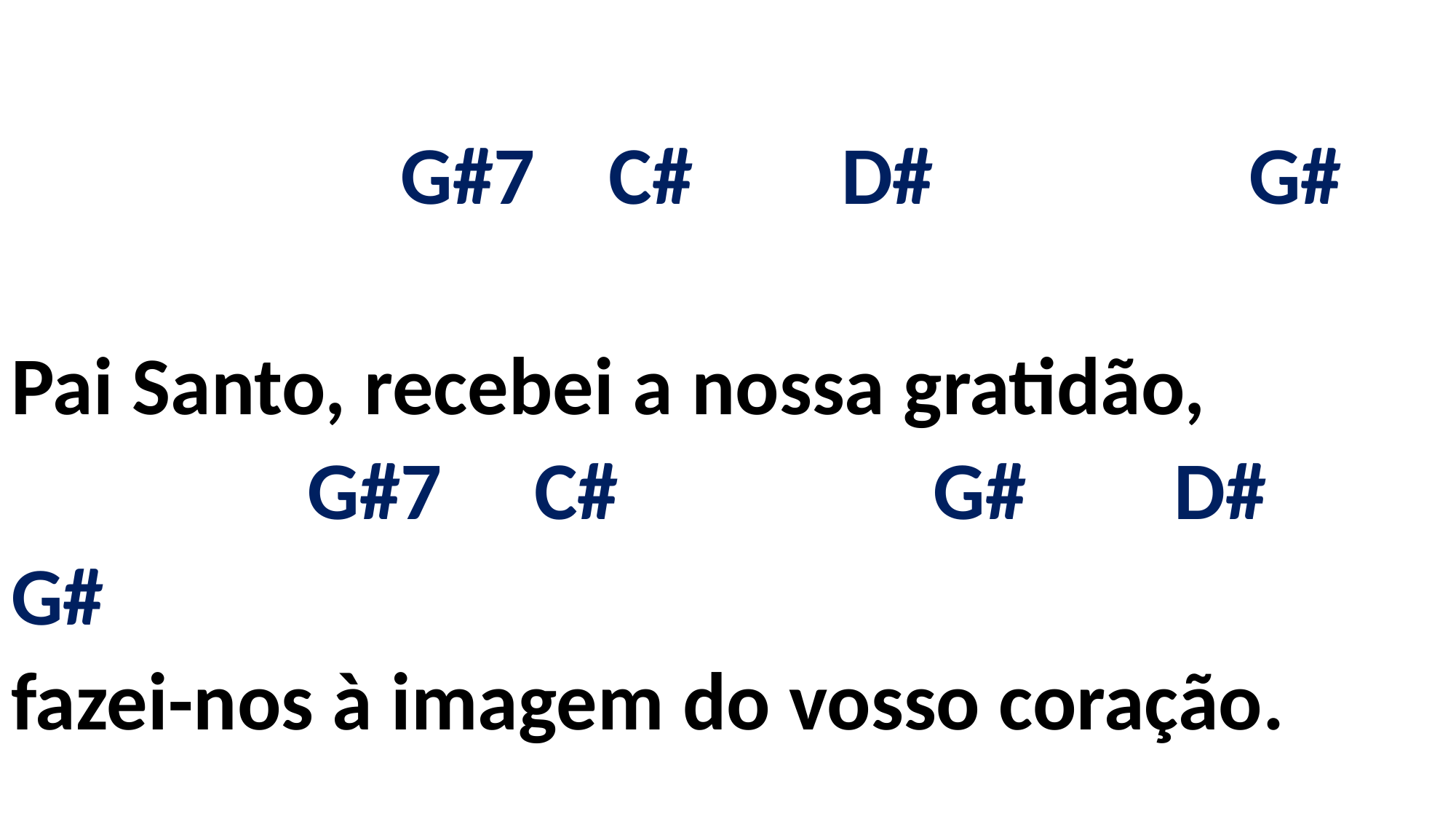

# G#7    C#        D#                 G# Pai Santo, recebei a nossa gratidão, G#7     C#                 G#        D#      G# fazei-nos à imagem do vosso coração.